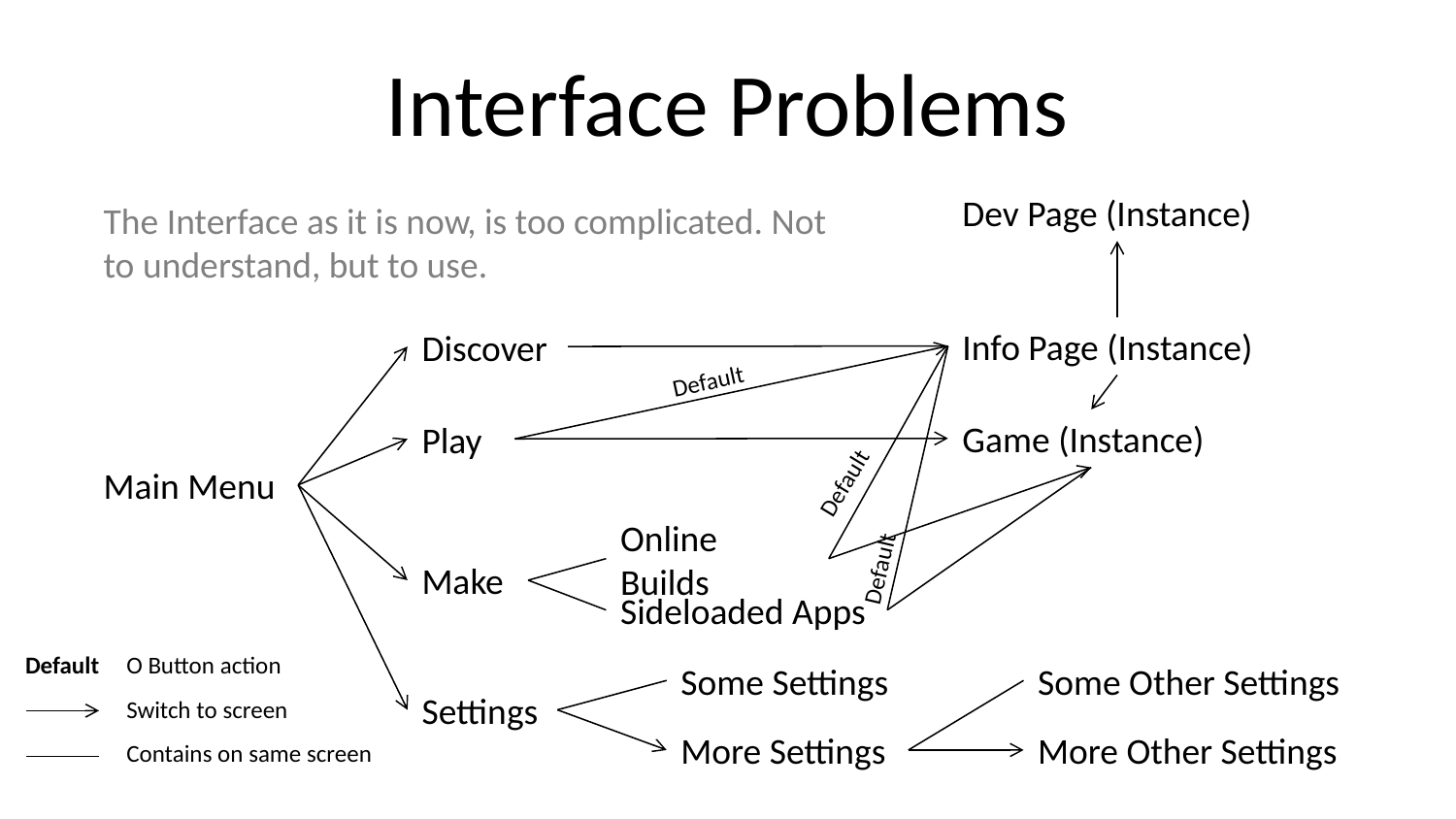

# Interface Problems
Dev Page (Instance)
The Interface as it is now, is too complicated. Not to understand, but to use.
Info Page (Instance)
Discover
Default
Game (Instance)
Play
Main Menu
Default
Online Builds
Default
Make
Sideloaded Apps
Default
O Button action
Some Settings
Some Other Settings
Settings
Switch to screen
More Settings
More Other Settings
Contains on same screen